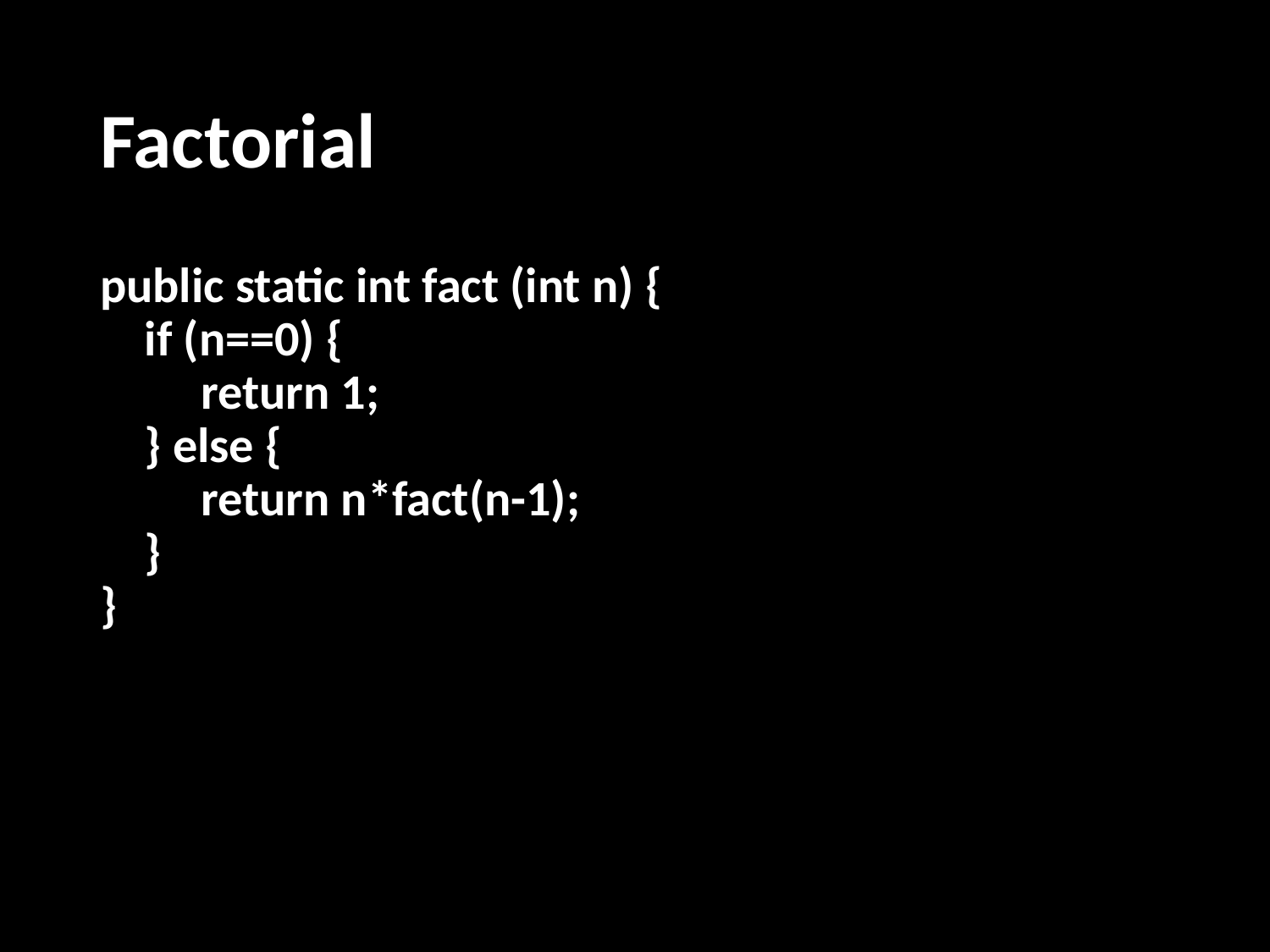

# Factorial
public static int fact (int n) {
    if (n==0) {
         return 1;
    } else {
         return n*fact(n-1);
    }
}